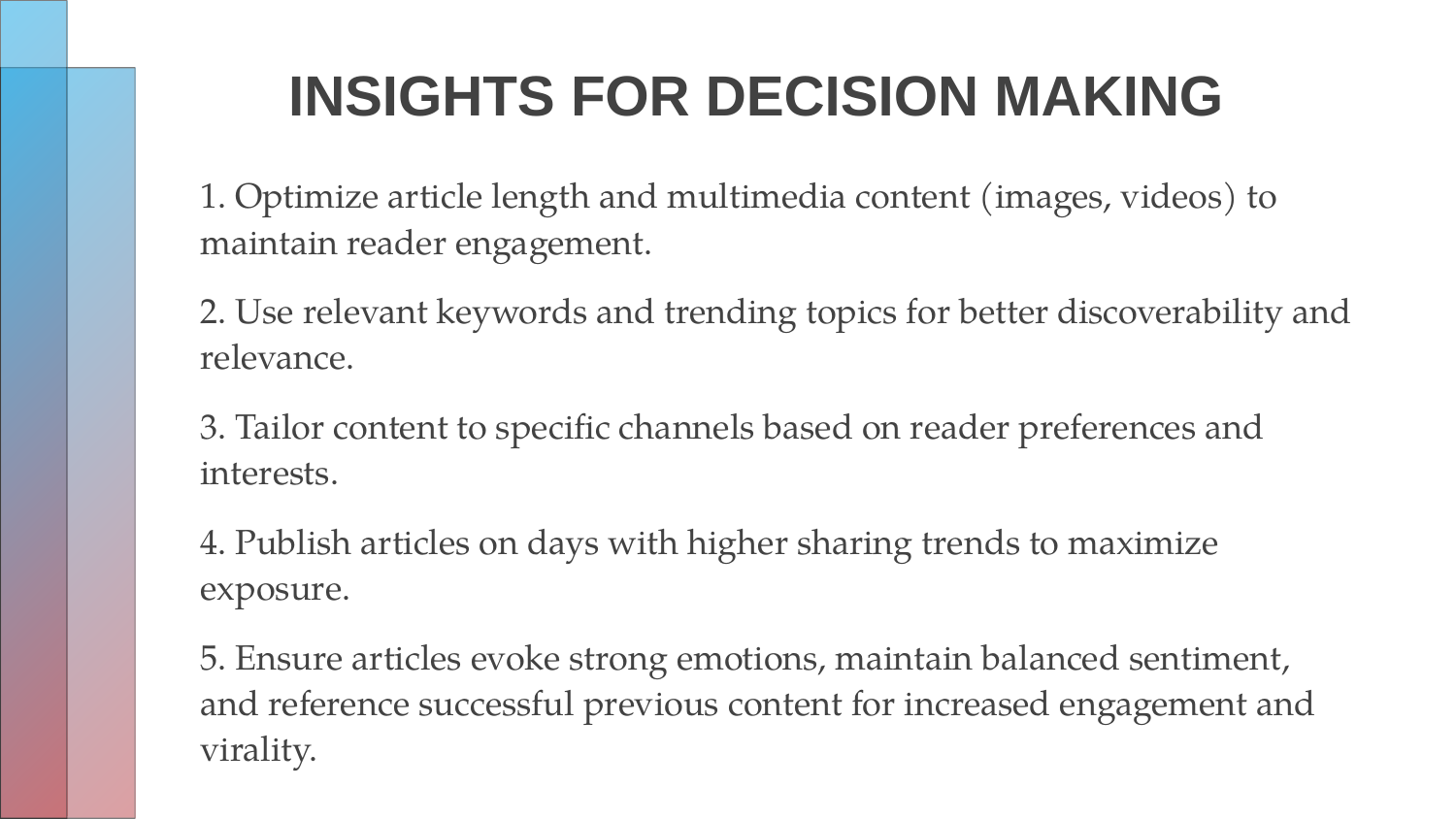

# INSIGHTS FOR DECISION MAKING
1. Optimize article length and multimedia content (images, videos) to maintain reader engagement.
2. Use relevant keywords and trending topics for better discoverability and relevance.
3. Tailor content to specific channels based on reader preferences and interests.
4. Publish articles on days with higher sharing trends to maximize exposure.
5. Ensure articles evoke strong emotions, maintain balanced sentiment, and reference successful previous content for increased engagement and virality.